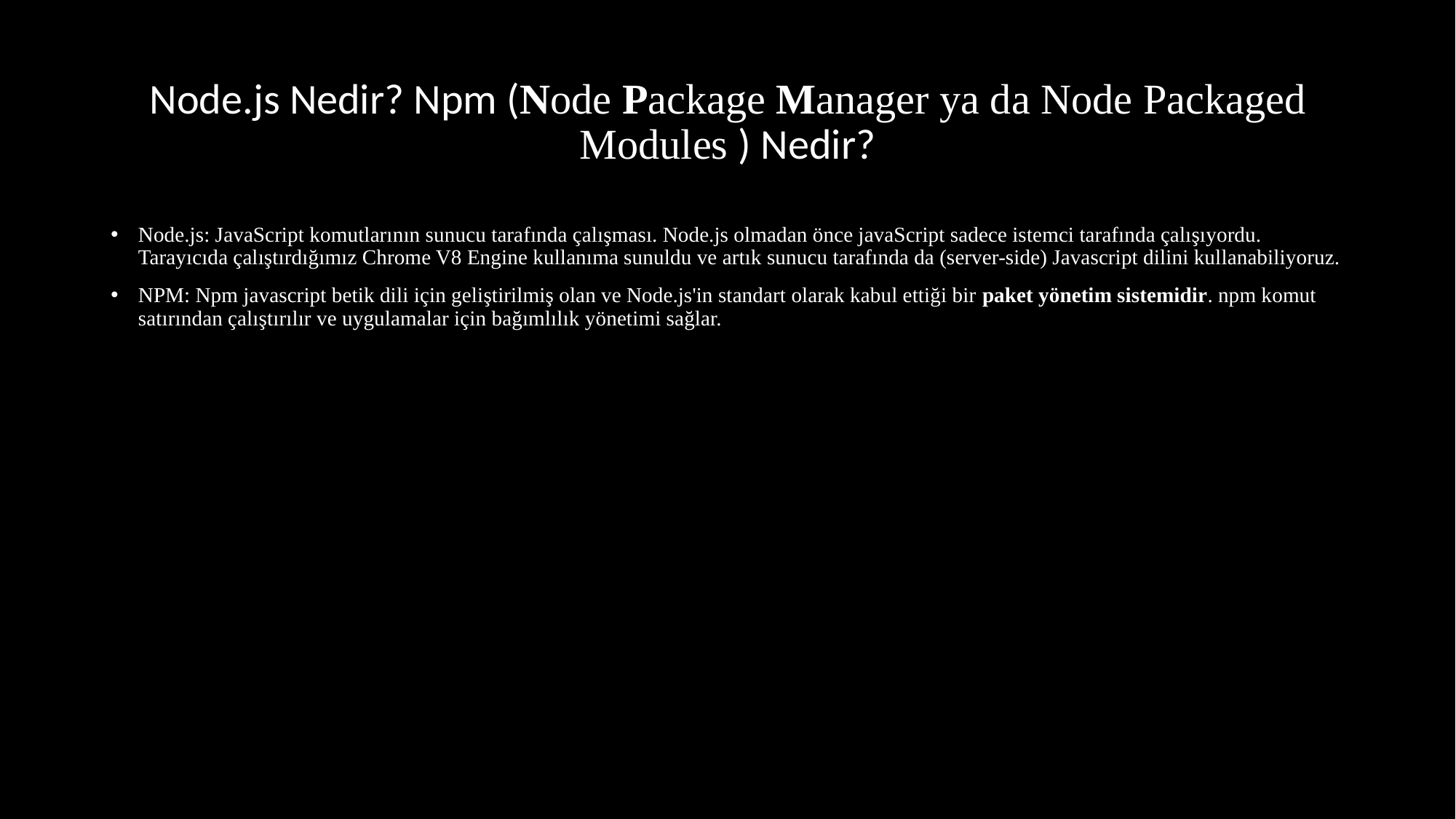

# Node.js Nedir? Npm (Node Package Manager ya da Node Packaged Modules ) Nedir?
Node.js: JavaScript komutlarının sunucu tarafında çalışması. Node.js olmadan önce javaScript sadece istemci tarafında çalışıyordu. Tarayıcıda çalıştırdığımız Chrome V8 Engine kullanıma sunuldu ve artık sunucu tarafında da (server-side) Javascript dilini kullanabiliyoruz.
NPM: Npm javascript betik dili için geliştirilmiş olan ve Node.js'in standart olarak kabul ettiği bir paket yönetim sistemidir. npm komut satırından çalıştırılır ve uygulamalar için bağımlılık yönetimi sağlar.